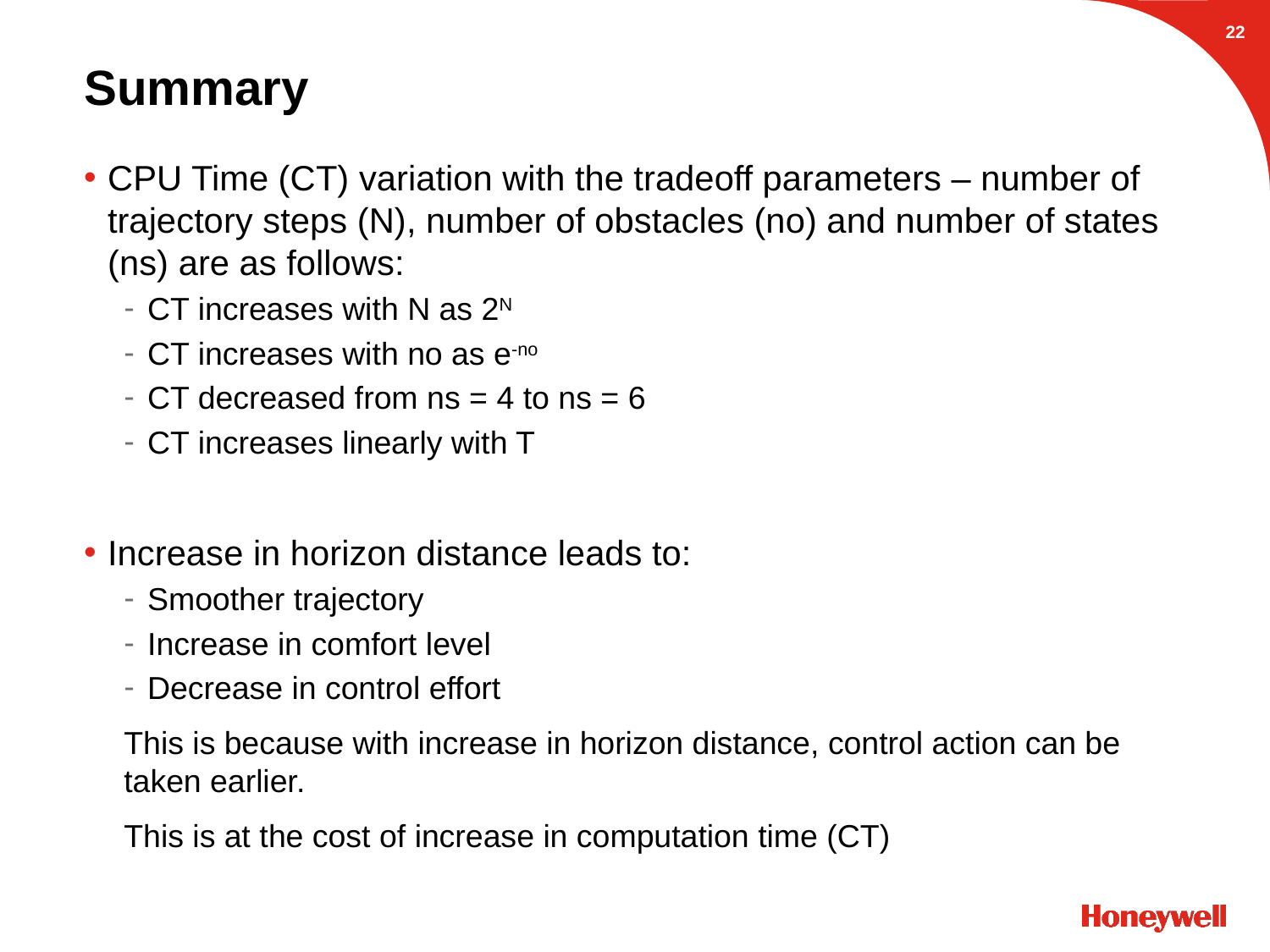

22
# Summary
CPU Time (CT) variation with the tradeoff parameters – number of trajectory steps (N), number of obstacles (no) and number of states (ns) are as follows:
CT increases with N as 2N
CT increases with no as e-no
CT decreased from ns = 4 to ns = 6
CT increases linearly with T

Increase in horizon distance leads to:
Smoother trajectory
Increase in comfort level
Decrease in control effort
This is because with increase in horizon distance, control action can be taken earlier.
This is at the cost of increase in computation time (CT)